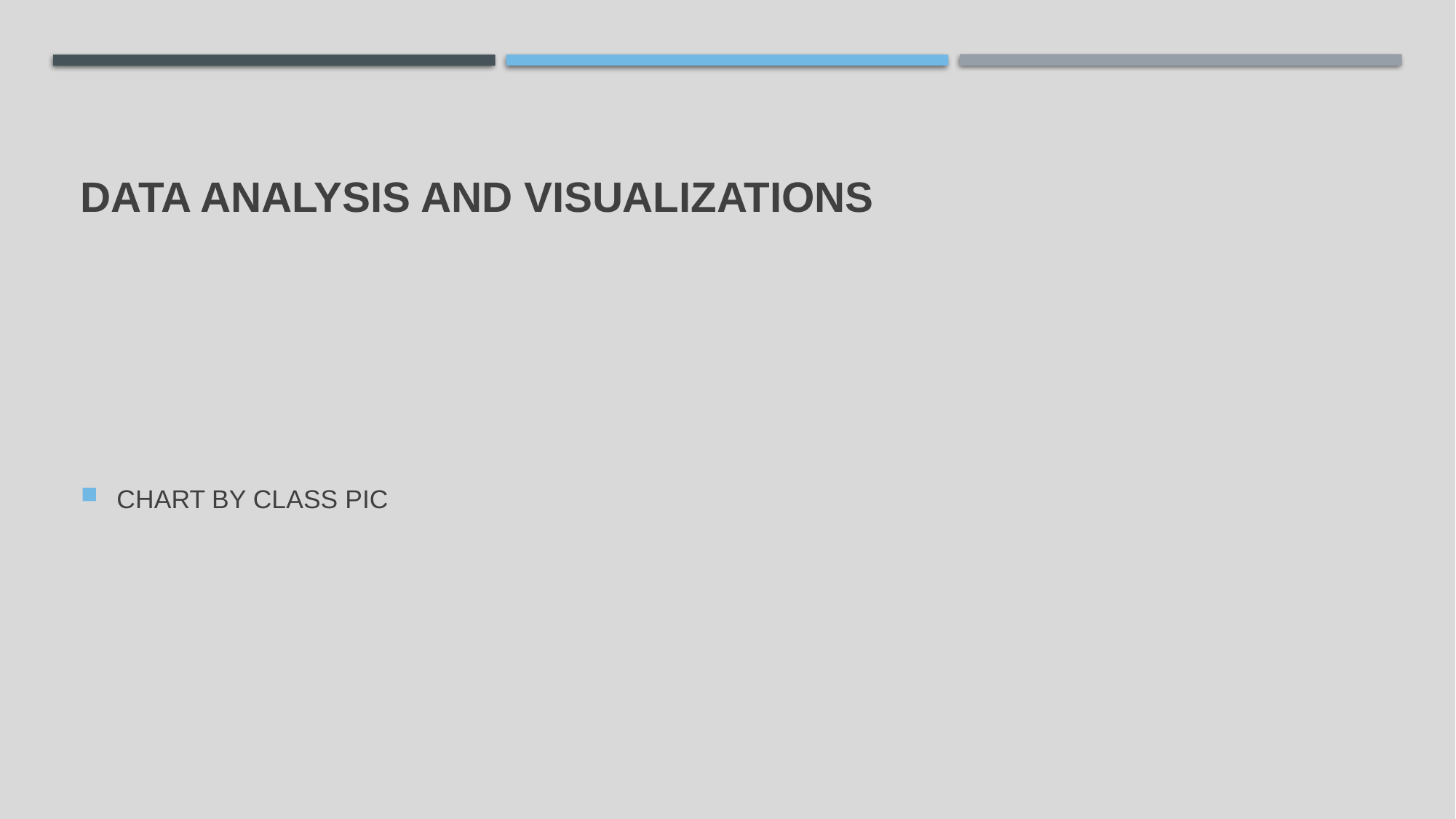

# Data Analysis and Visualizations
CHART BY CLASS PIC